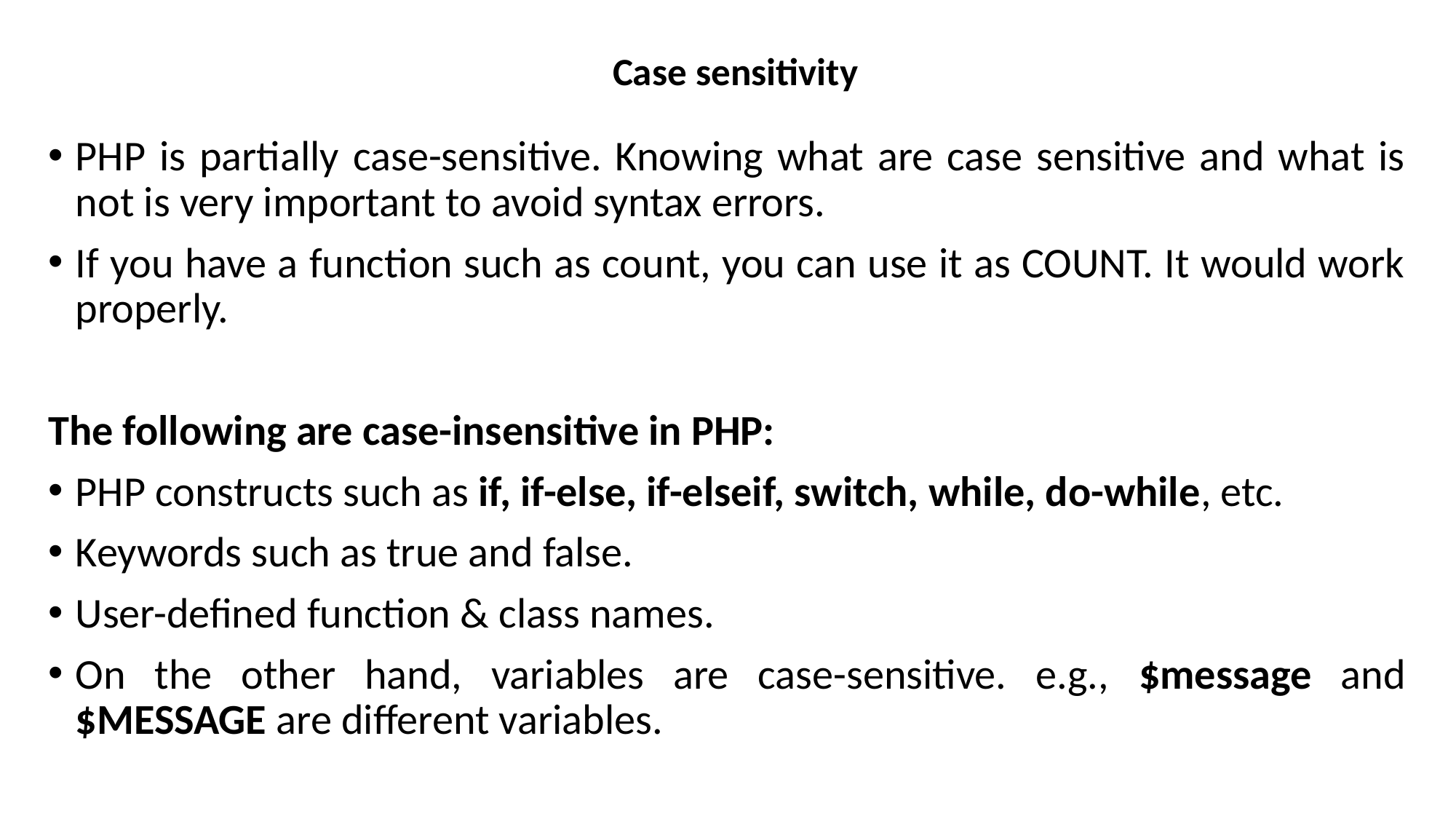

# Case sensitivity
PHP is partially case-sensitive. Knowing what are case sensitive and what is not is very important to avoid syntax errors.
If you have a function such as count, you can use it as COUNT. It would work properly.

The following are case-insensitive in PHP:
PHP constructs such as if, if-else, if-elseif, switch, while, do-while, etc.
Keywords such as true and false.
User-defined function & class names.
On the other hand, variables are case-sensitive. e.g., $message and $MESSAGE are different variables.